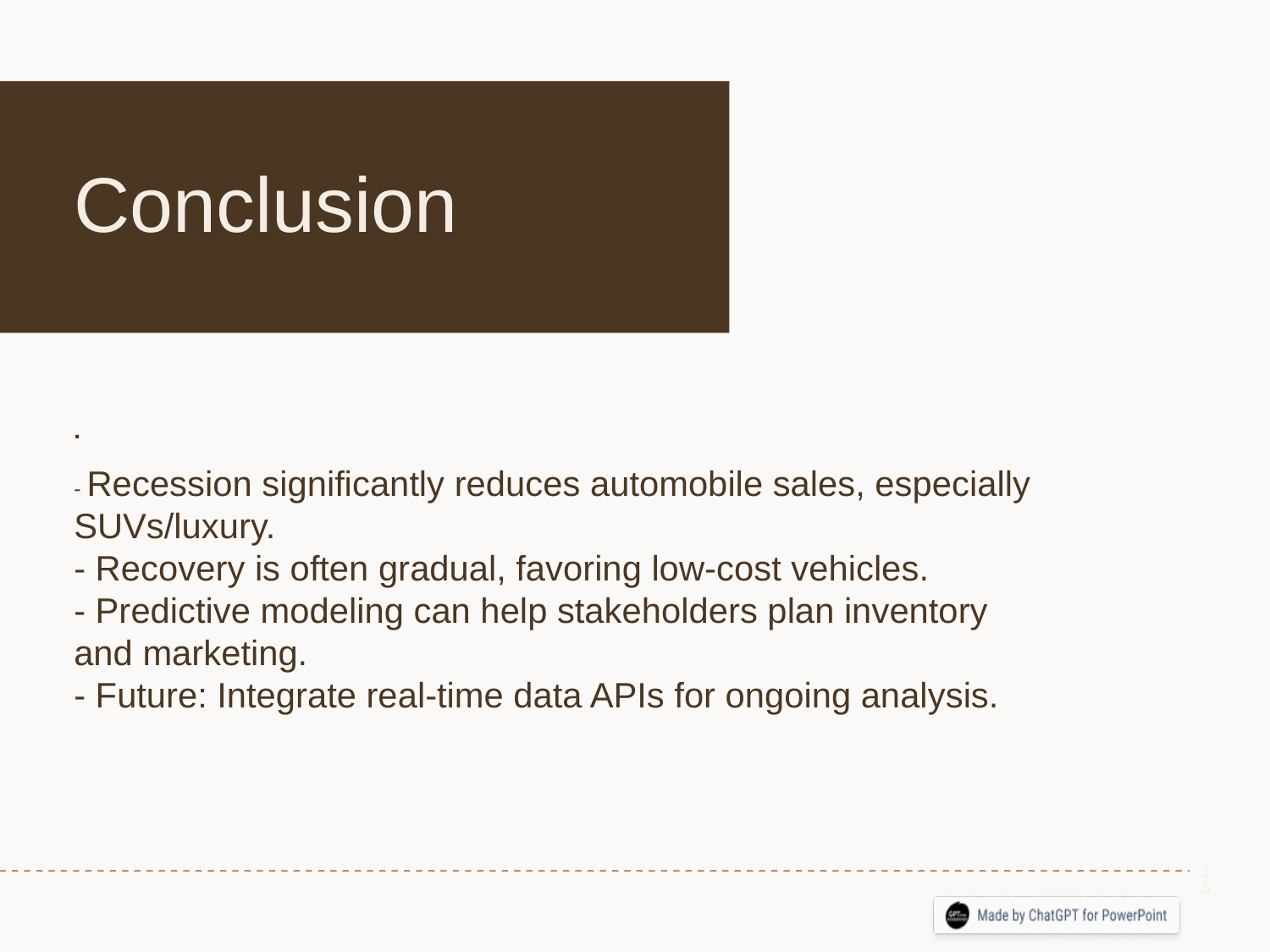

# Conclusion
.
- Recession significantly reduces automobile sales, especially SUVs/luxury.
- Recovery is often gradual, favoring low-cost vehicles.
- Predictive modeling can help stakeholders plan inventory and marketing.
- Future: Integrate real-time data APIs for ongoing analysis.

15